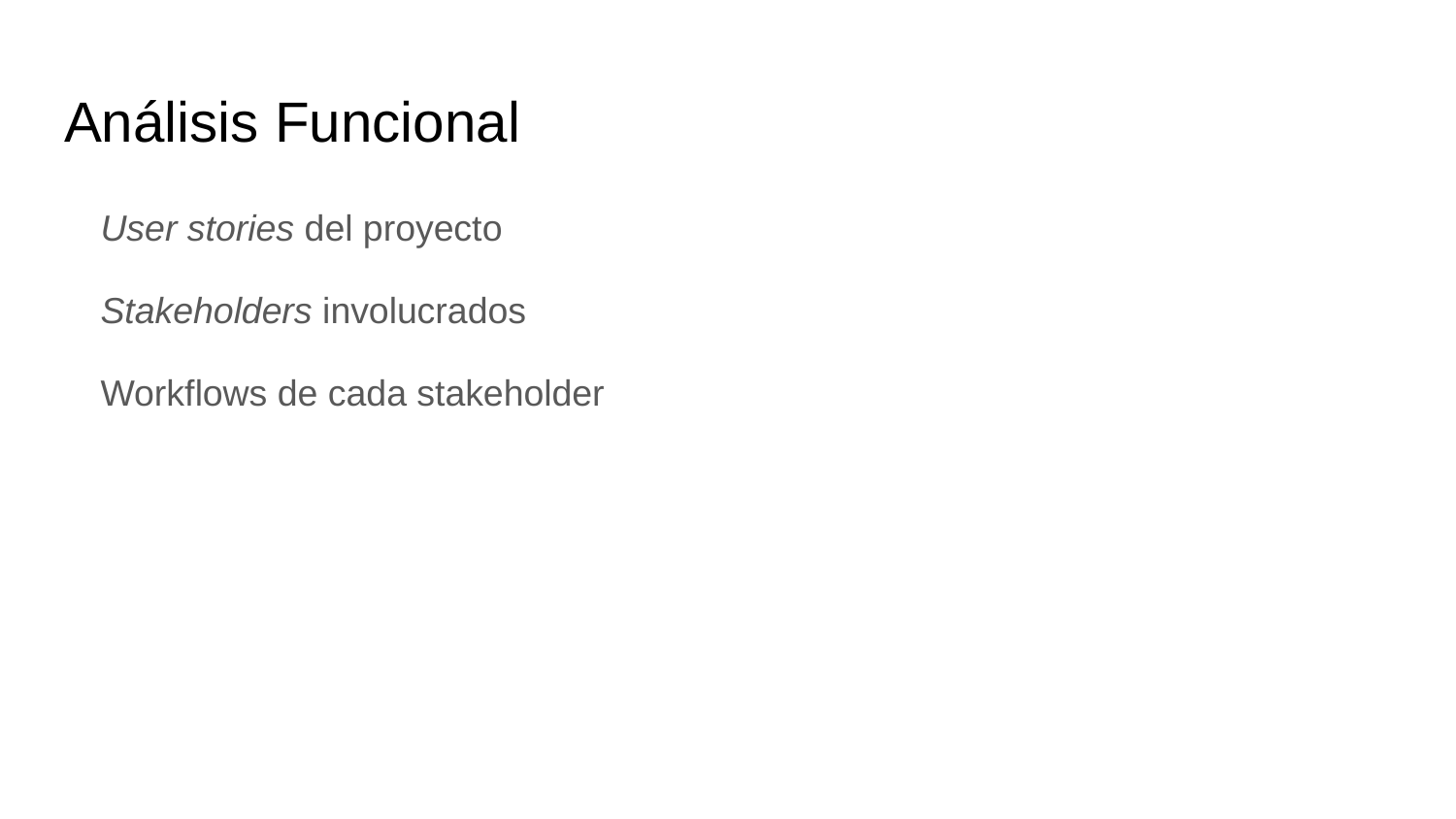

# Análisis Funcional
User stories del proyecto
Stakeholders involucrados
Workflows de cada stakeholder